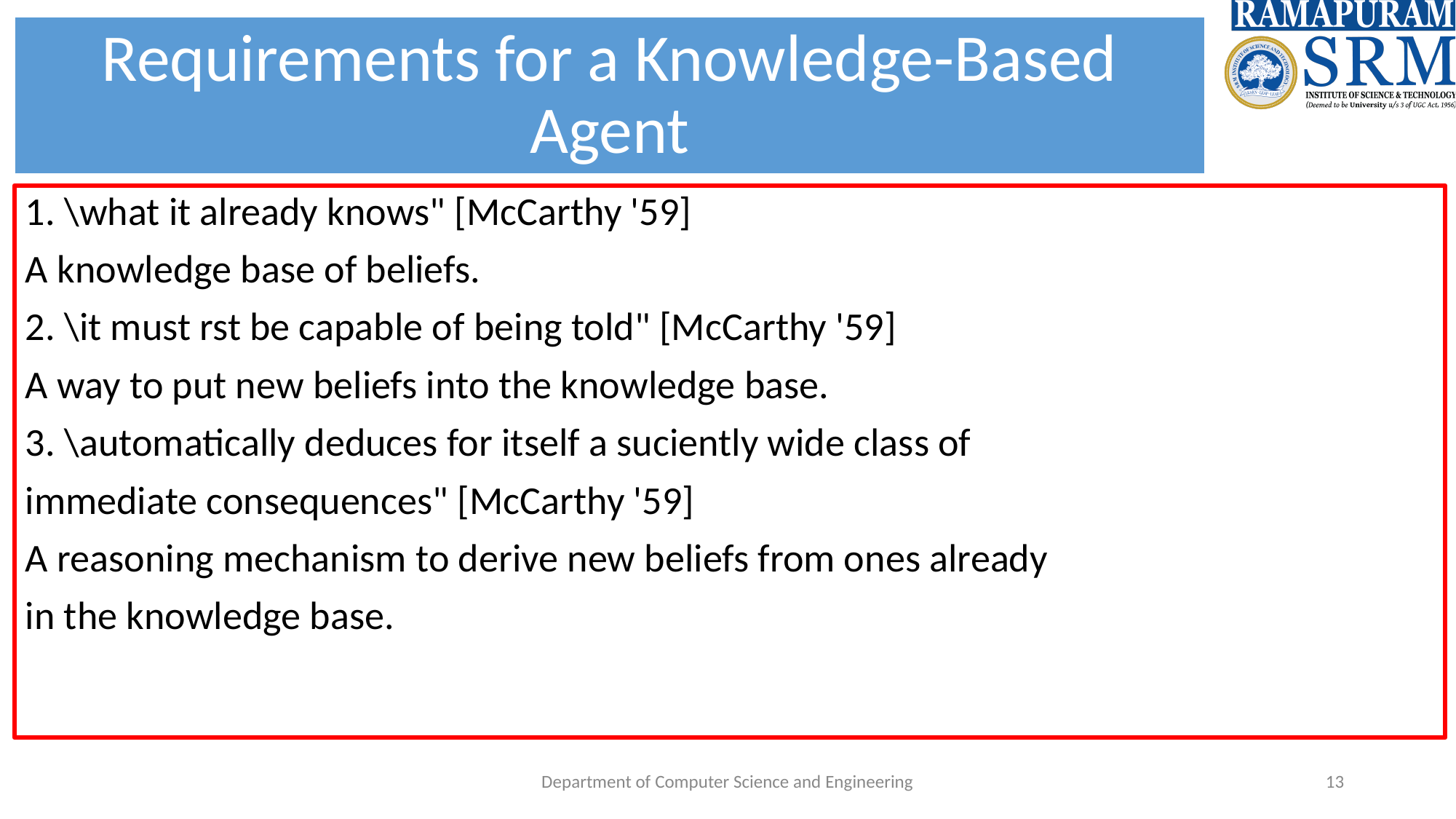

# Requirements for a Knowledge-Based Agent
1. \what it already knows" [McCarthy '59]
A knowledge base of beliefs.
2. \it must rst be capable of being told" [McCarthy '59]
A way to put new beliefs into the knowledge base.
3. \automatically deduces for itself a suciently wide class of
immediate consequences" [McCarthy '59]
A reasoning mechanism to derive new beliefs from ones already
in the knowledge base.
Department of Computer Science and Engineering
13